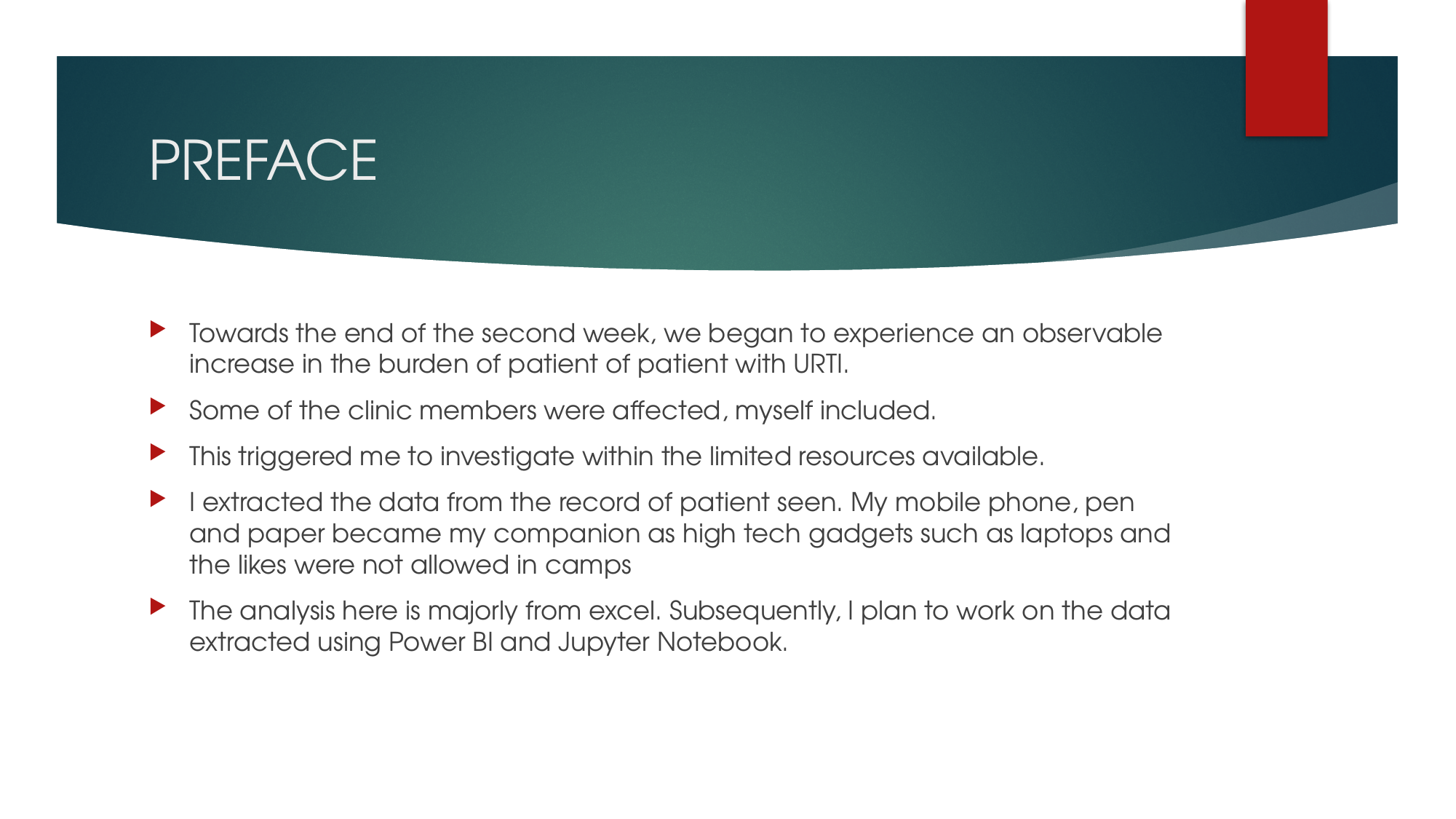

# PREFACE
Towards the end of the second week, we began to experience an observable increase in the burden of patient of patient with URTI.
Some of the clinic members were affected, myself included.
This triggered me to investigate within the limited resources available.
I extracted the data from the record of patient seen. My mobile phone, pen and paper became my companion as high tech gadgets such as laptops and the likes were not allowed in camps
The analysis here is majorly from excel. Subsequently, I plan to work on the data extracted using Power BI and Jupyter Notebook.